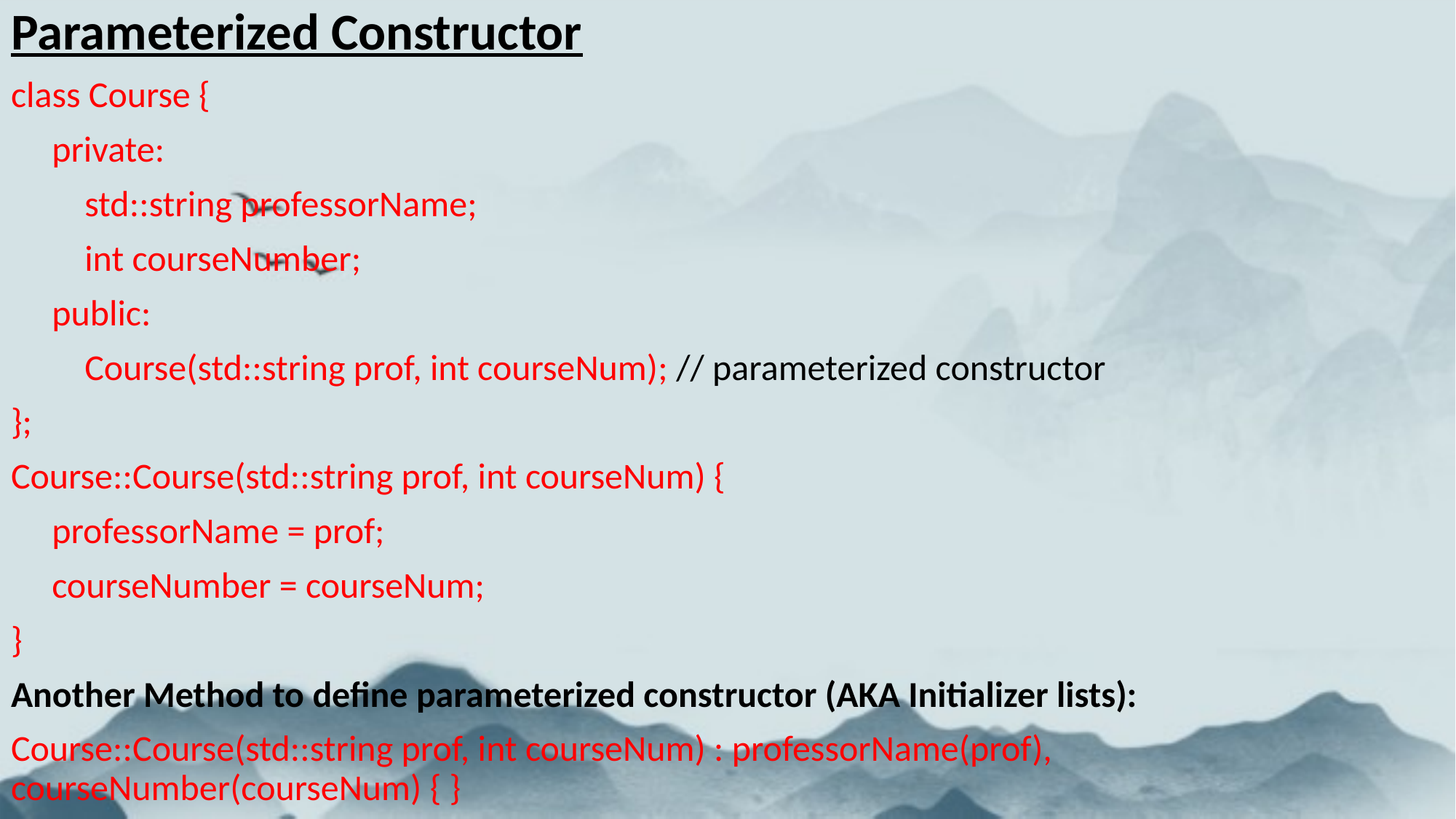

Parameterized Constructor
class Course {
     private:
         std::string professorName;
         int courseNumber;
     public:
         Course(std::string prof, int courseNum); // parameterized constructor
};
Course::Course(std::string prof, int courseNum) {
     professorName = prof;
     courseNumber = courseNum;
}
Another Method to define parameterized constructor (AKA Initializer lists):
Course::Course(std::string prof, int courseNum) : professorName(prof), courseNumber(courseNum) { }